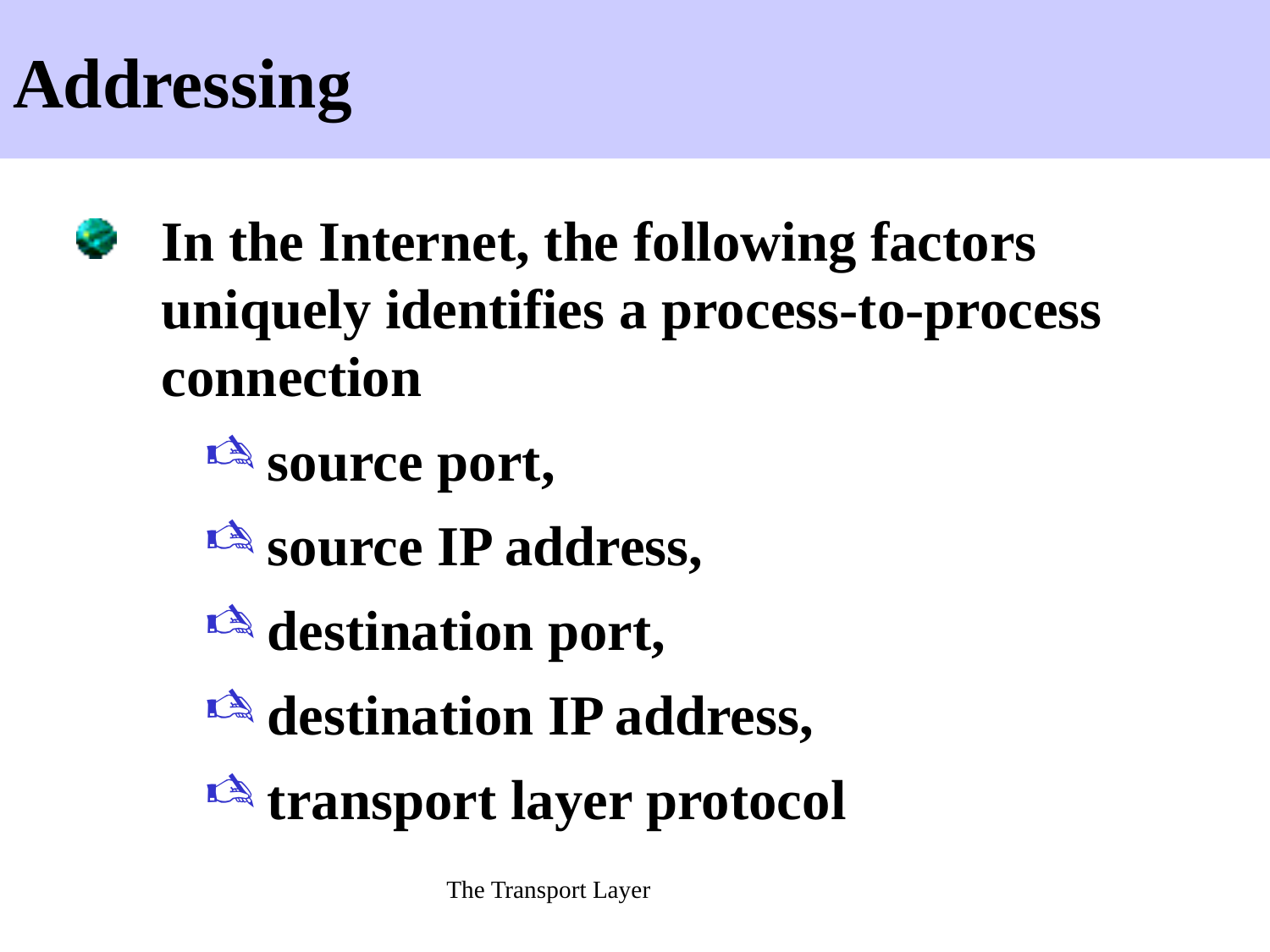

# Addressing
In the Internet, the following factors uniquely identifies a process-to-process connection
source port,
source IP address,
destination port,
destination IP address,
transport layer protocol

The Transport Layer
6